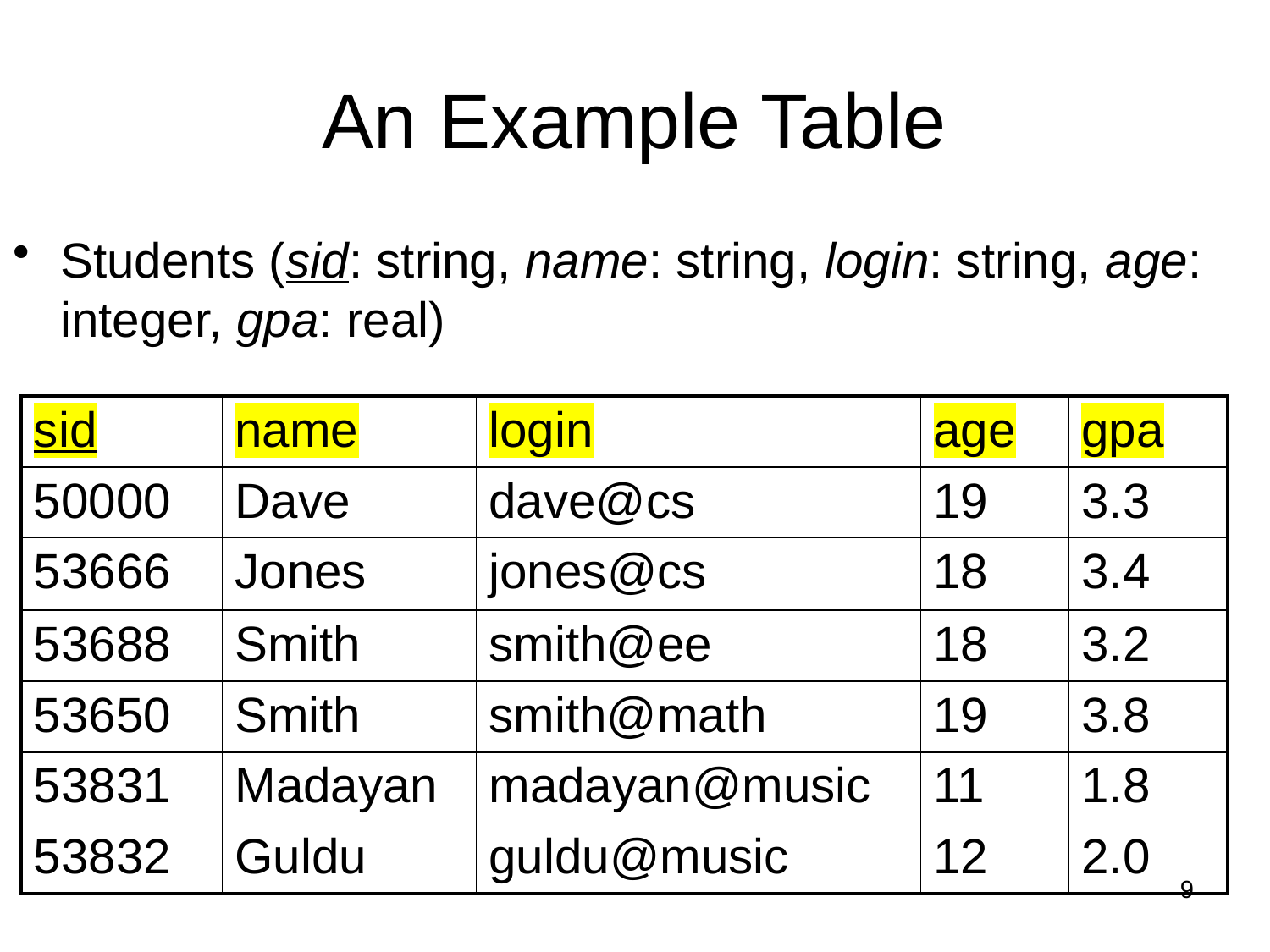

# An Example Table
Students (sid: string, name: string, login: string, age: integer, gpa: real)

| sid | name | login | age | gpa |
| --- | --- | --- | --- | --- |
| 50000 | Dave | dave@cs | 19 | 3.3 |
| 53666 | Jones | jones@cs | 18 | 3.4 |
| 53688 | Smith | smith@ee | 18 | 3.2 |
| 53650 | Smith | smith@math | 19 | 3.8 |
| 53831 | Madayan | madayan@music | 11 | 1.8 |
| 53832 | Guldu | guldu@music | 12 | 2.0 |
9